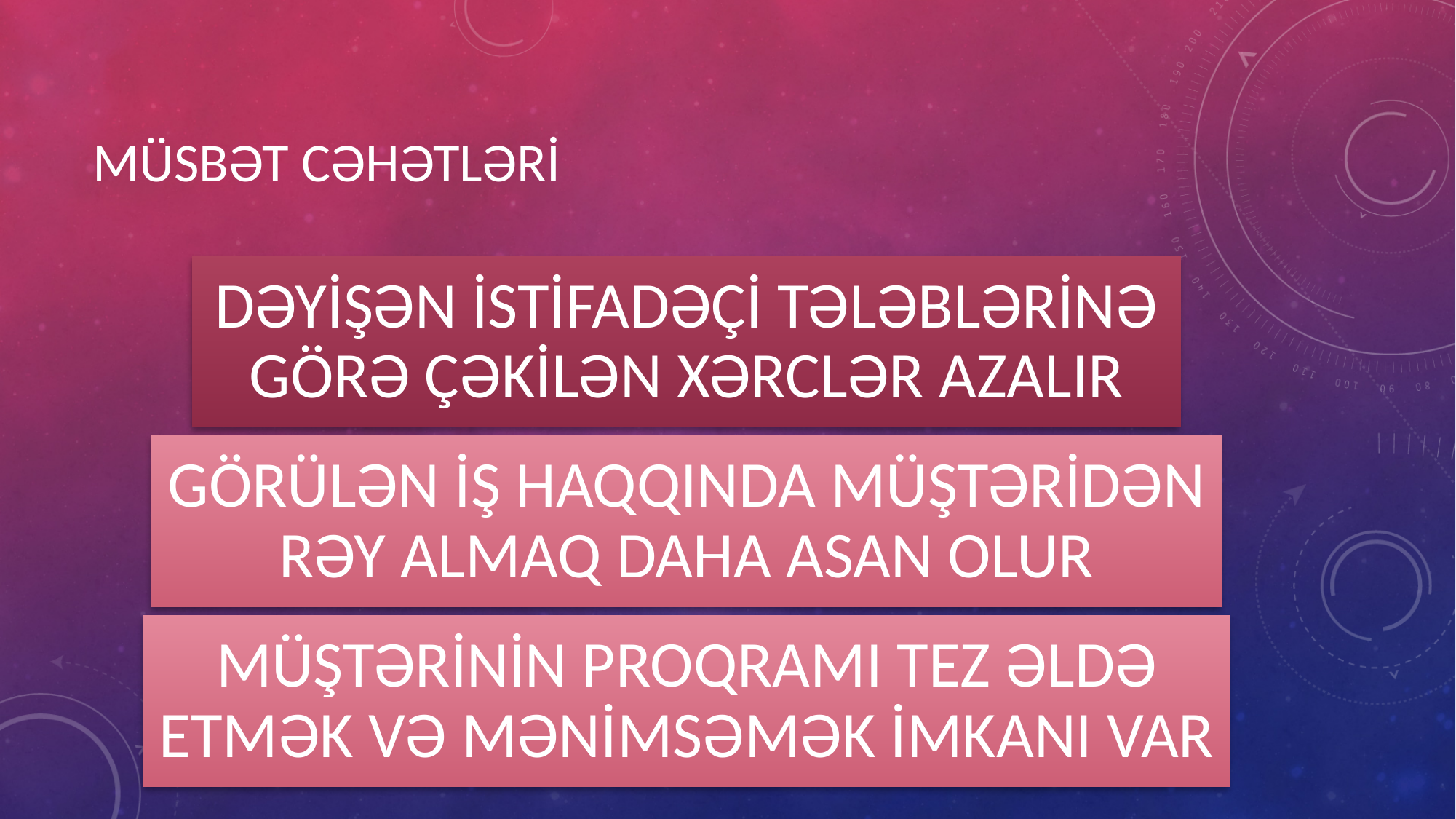

# MÜSBƏT CƏHƏTLƏRİ
DƏYİŞƏN İSTİFADƏÇİ TƏLƏBLƏRİNƏ GÖRƏ ÇƏKİLƏN XƏRCLƏR AZALIR
GÖRÜLƏN İŞ HAQQINDA MÜŞTƏRİDƏN RƏY ALMAQ DAHA ASAN OLUR
MÜŞTƏRİNİN PROQRAMI TEZ ƏLDƏ ETMƏK VƏ MƏNİMSƏMƏK İMKANI VAR